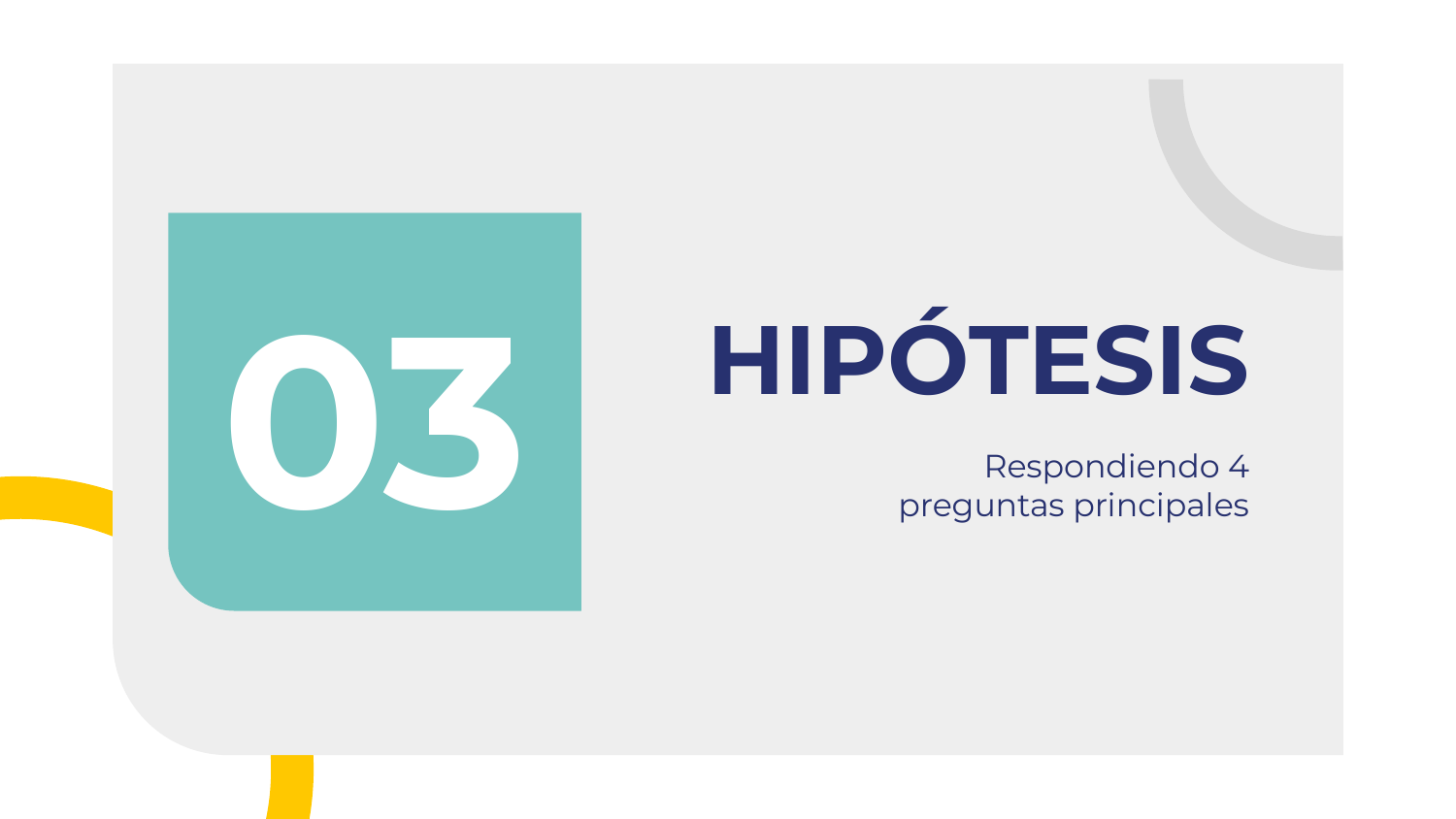

# HIPÓTESIS
03
Respondiendo 4 preguntas principales